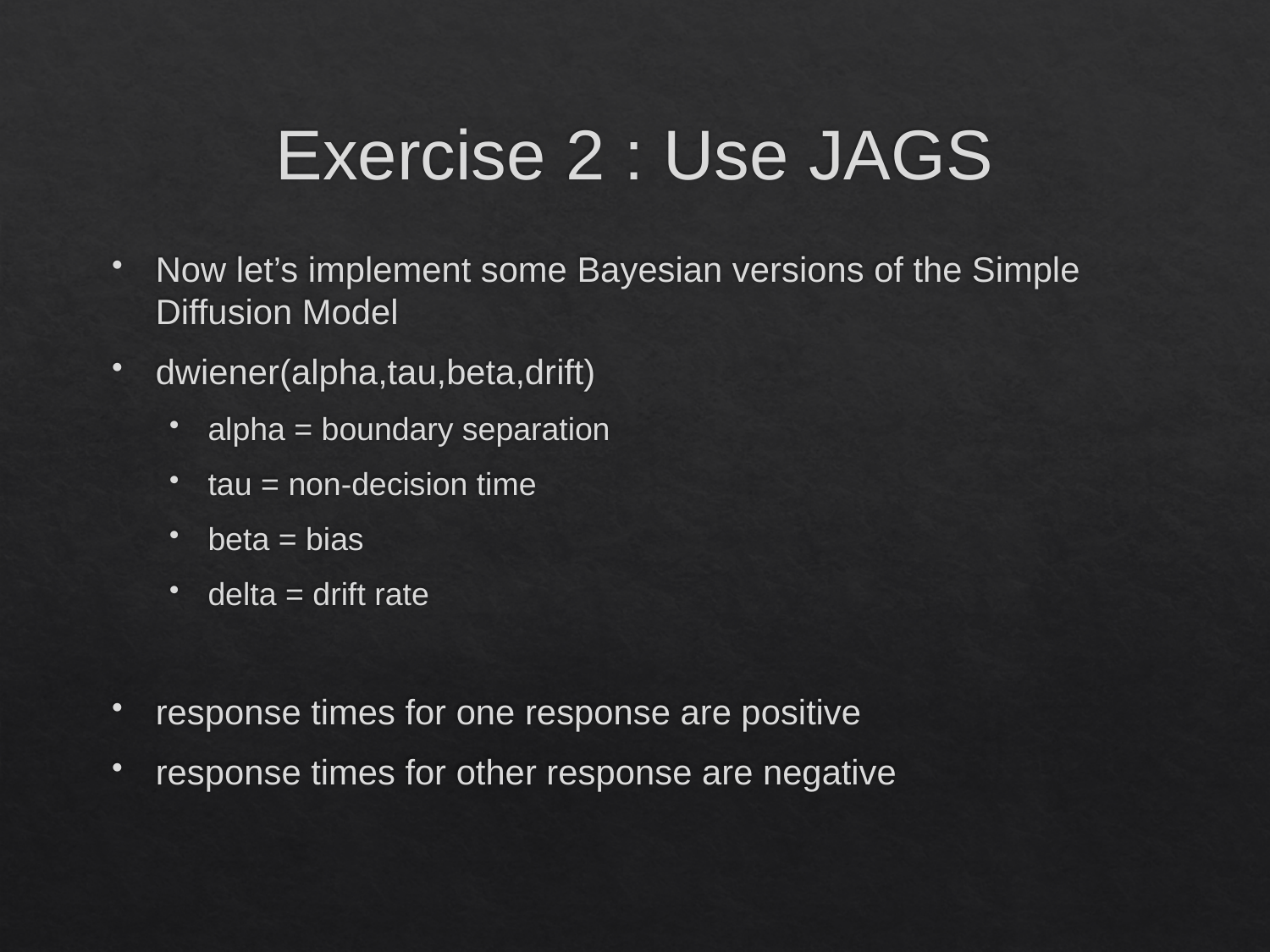

# Exercise 2 : Use JAGS
Now let’s implement some Bayesian versions of the Simple Diffusion Model
dwiener(alpha,tau,beta,drift)
alpha = boundary separation
tau = non-decision time
beta = bias
delta = drift rate

response times for one response are positive
response times for other response are negative